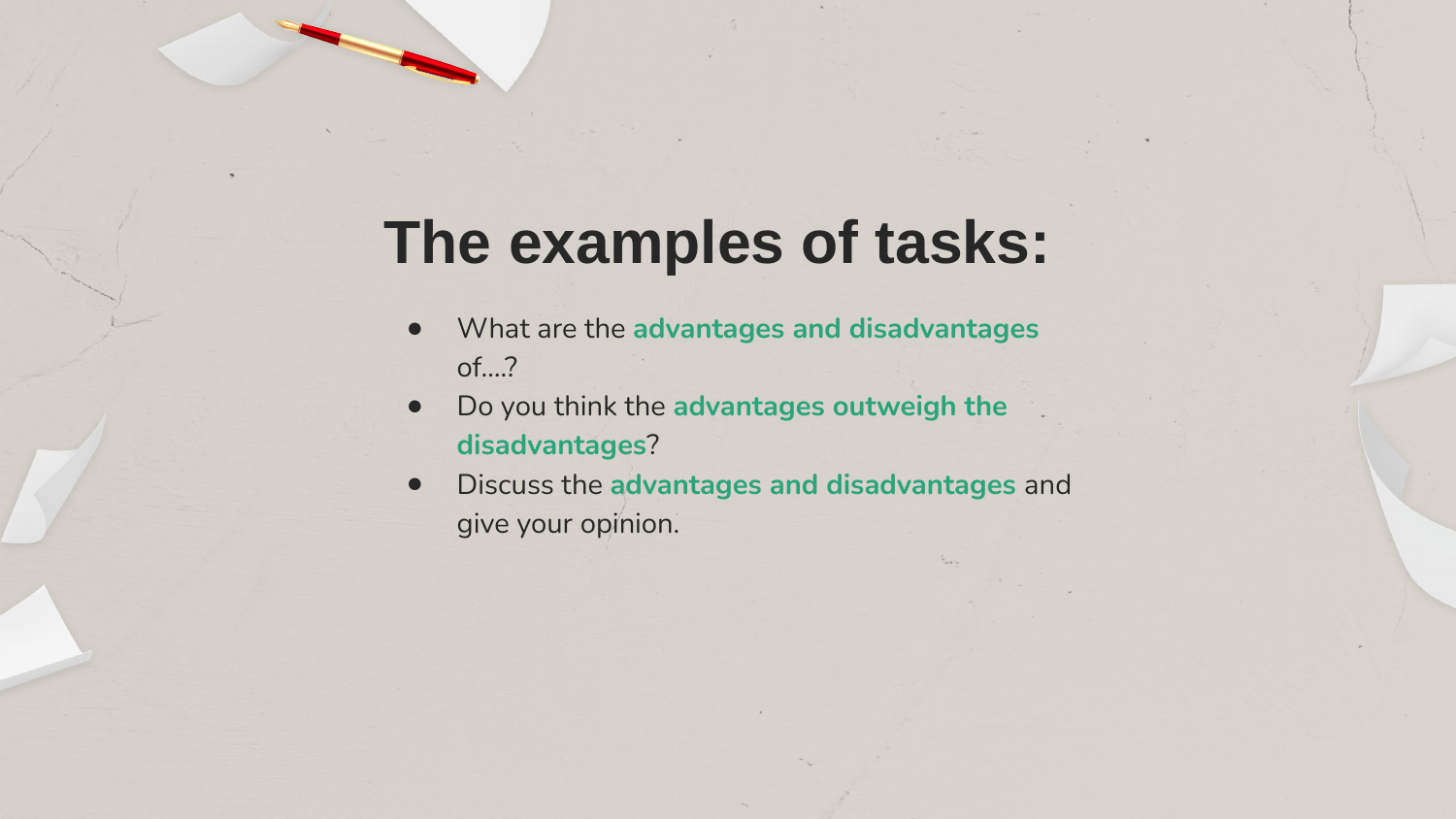

# The examples of tasks:
What are the advantages and disadvantages of….?
Do you think the advantages outweigh the disadvantages?
Discuss the advantages and disadvantages and give your opinion.